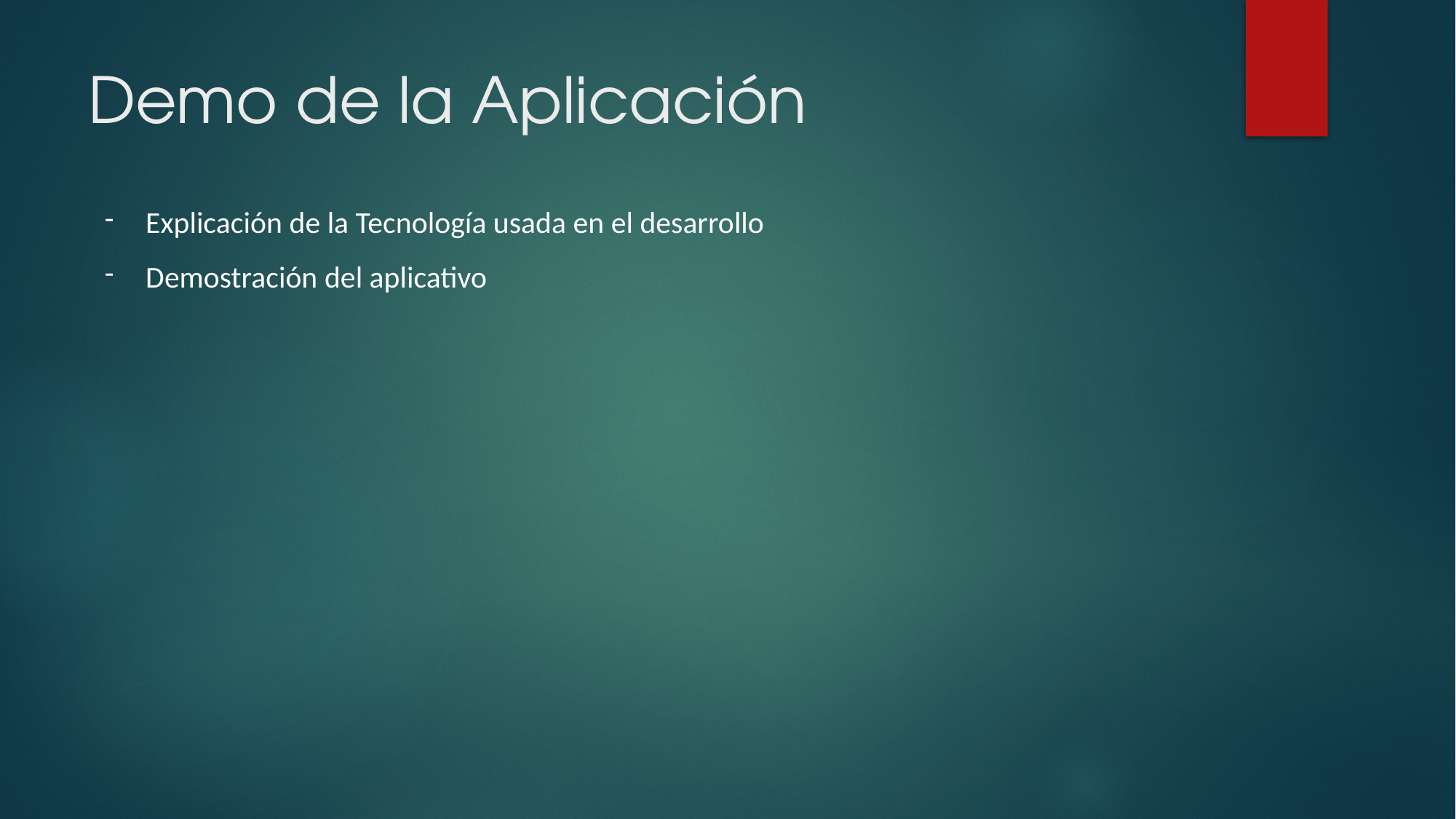

# Demo de la Aplicación
Explicación de la Tecnología usada en el desarrollo
Demostración del aplicativo